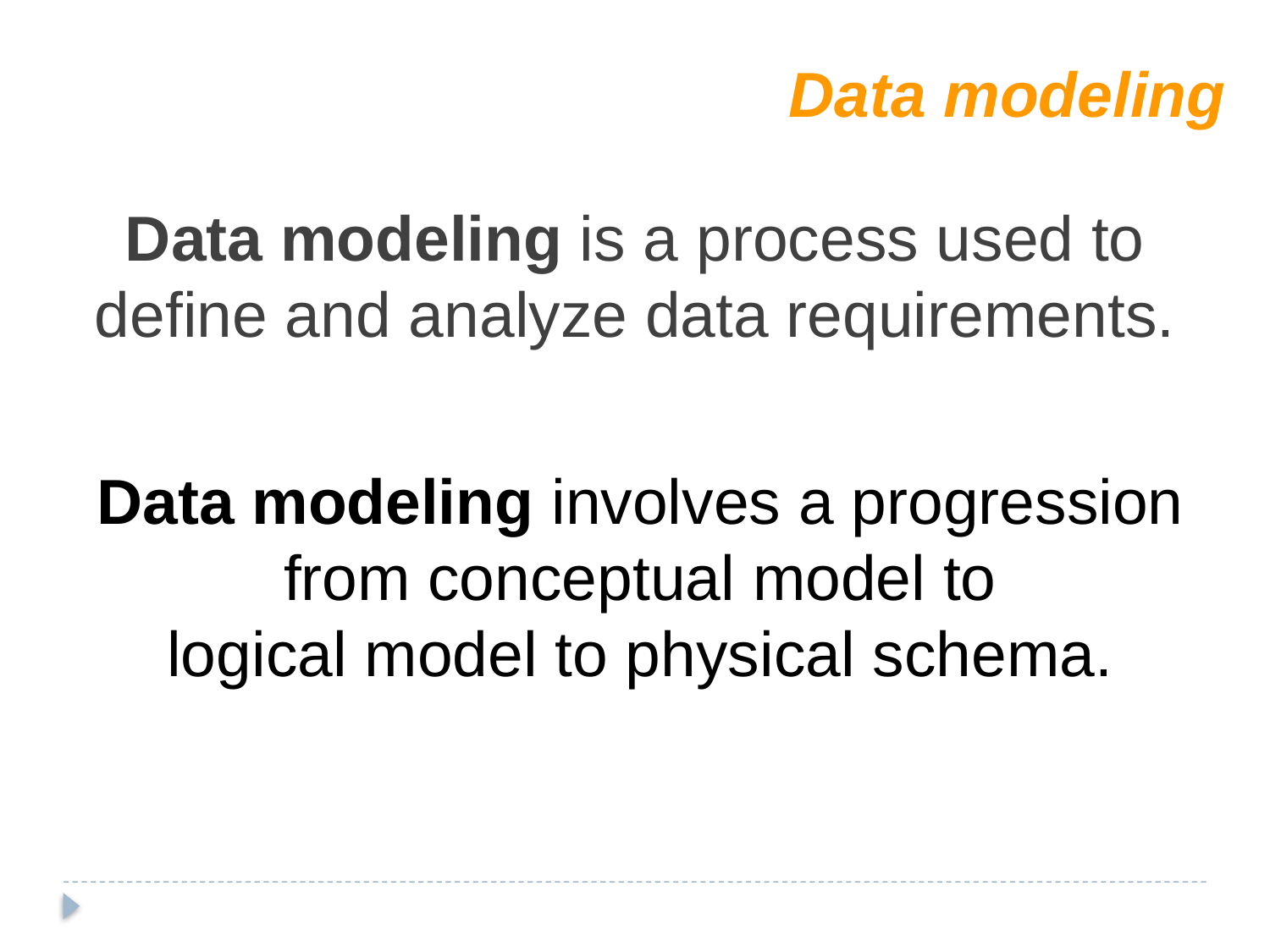

Data modeling
Data modeling is a process used to define and analyze data requirements.

Data modeling involves a progression from conceptual model to logical model to physical schema.